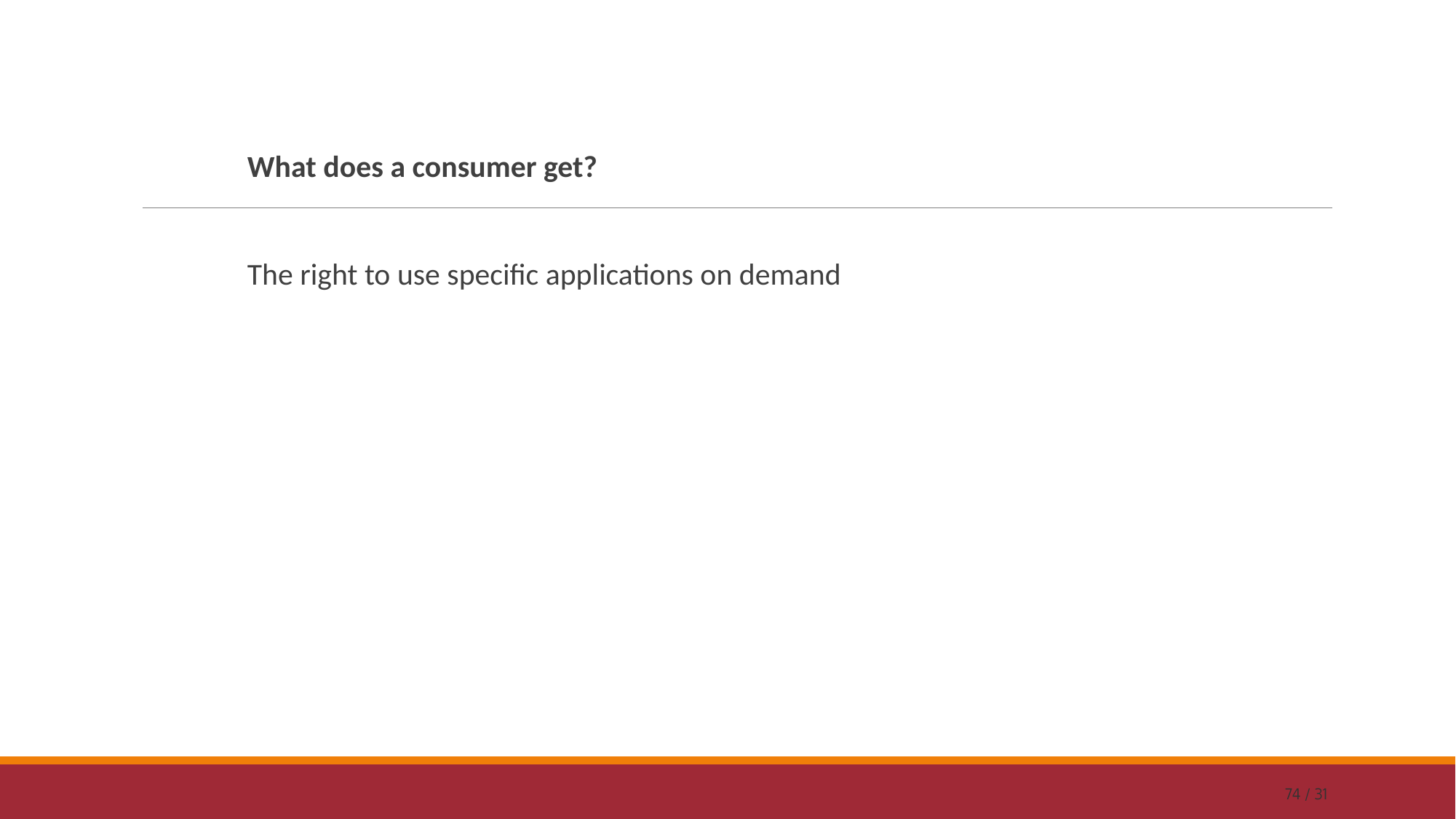

What does a consumer get?

The right to use specific applications on demand
74 / 31